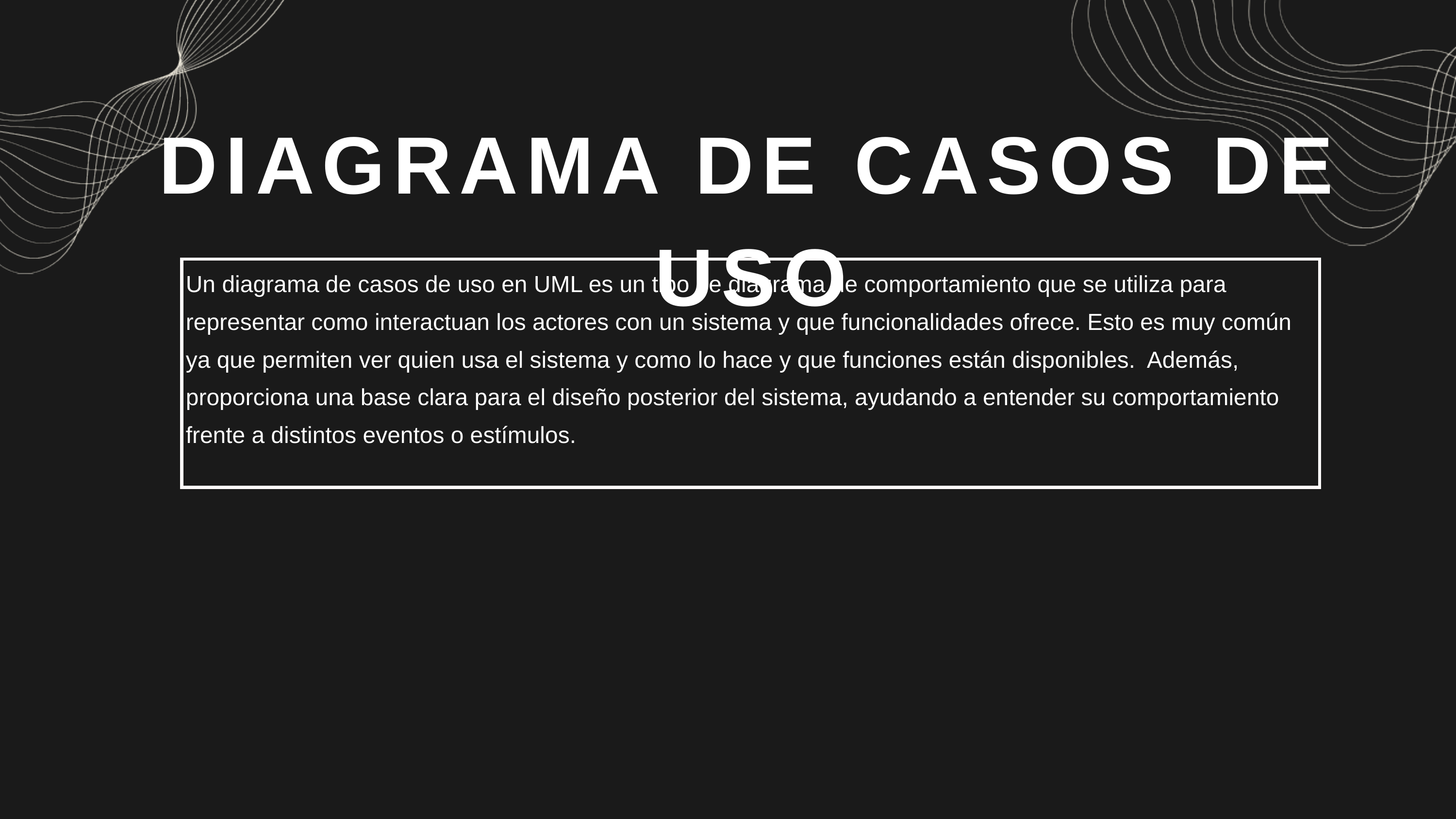

DIAGRAMA DE CASOS DE USO

Un diagrama de casos de uso en UML es un tipo de diagrama de comportamiento que se utiliza para representar como interactuan los actores con un sistema y que funcionalidades ofrece. Esto es muy común ya que permiten ver quien usa el sistema y como lo hace y que funciones están disponibles.  Además, proporciona una base clara para el diseño posterior del sistema, ayudando a entender su comportamiento frente a distintos eventos o estímulos.